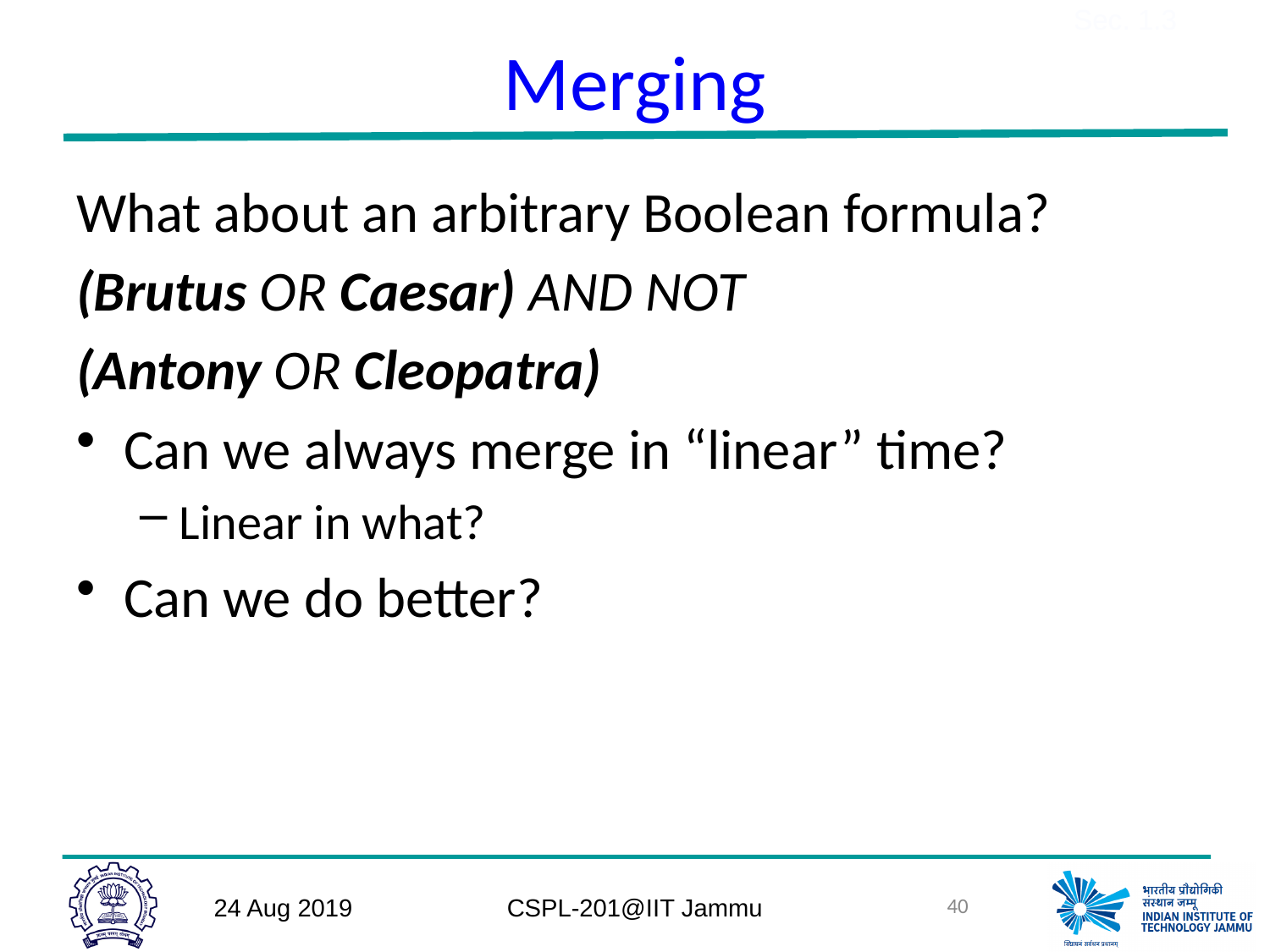

# Merging
Sec. 1.3

What about an arbitrary Boolean formula?
(Brutus OR Caesar) AND NOT
(Antony OR Cleopatra)
Can we always merge in “linear” time?
Linear in what?
Can we do better?
24 Aug 2019
CSPL-201@IIT Jammu
40